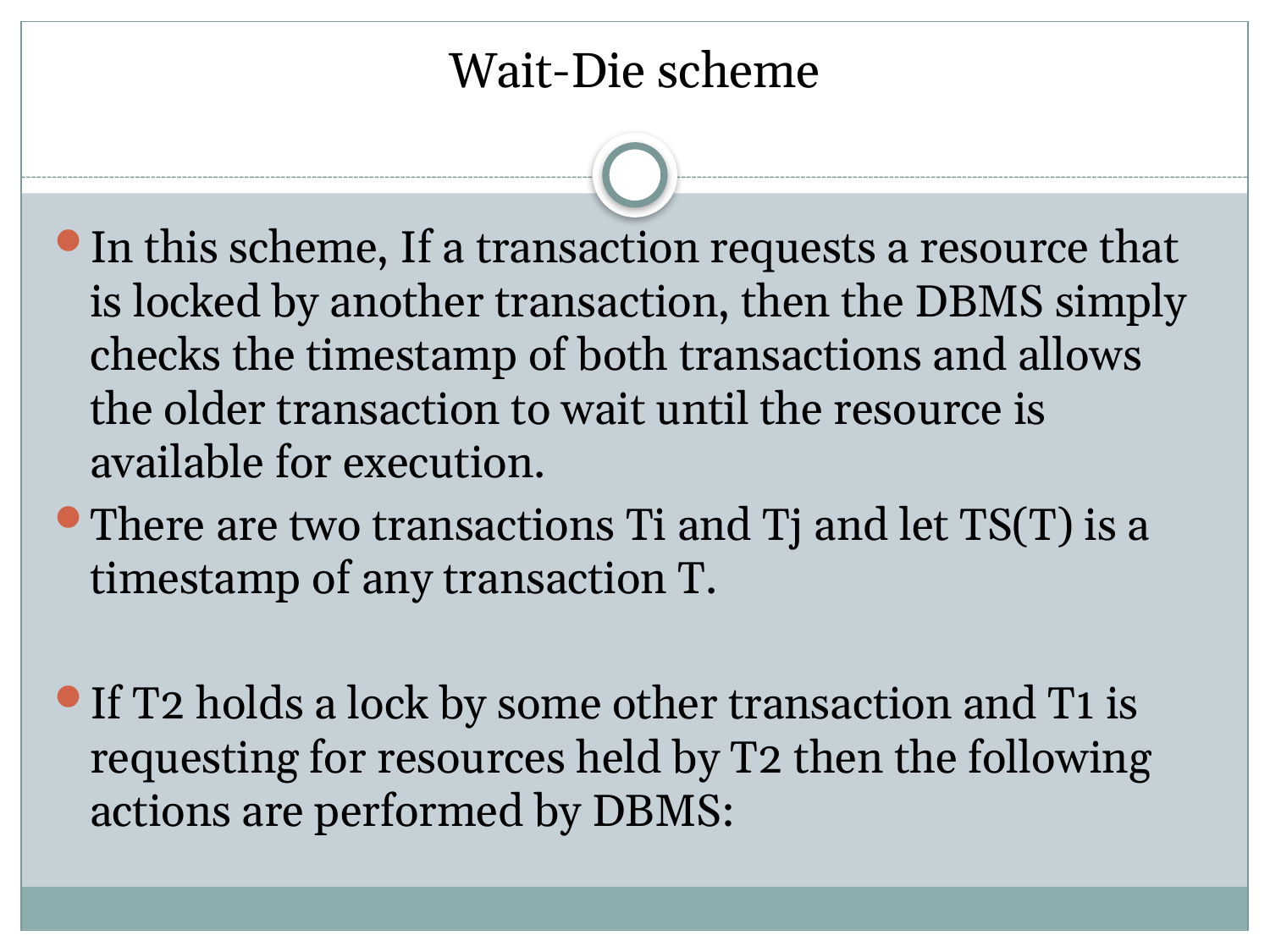

# Wait-Die scheme
In this scheme, If a transaction requests a resource that is locked by another transaction, then the DBMS simply checks the timestamp of both transactions and allows the older transaction to wait until the resource is available for execution.
There are two transactions Ti and Tj and let TS(T) is a timestamp of any transaction T.

If T2 holds a lock by some other transaction and T1 is requesting for resources held by T2 then the following actions are performed by DBMS: